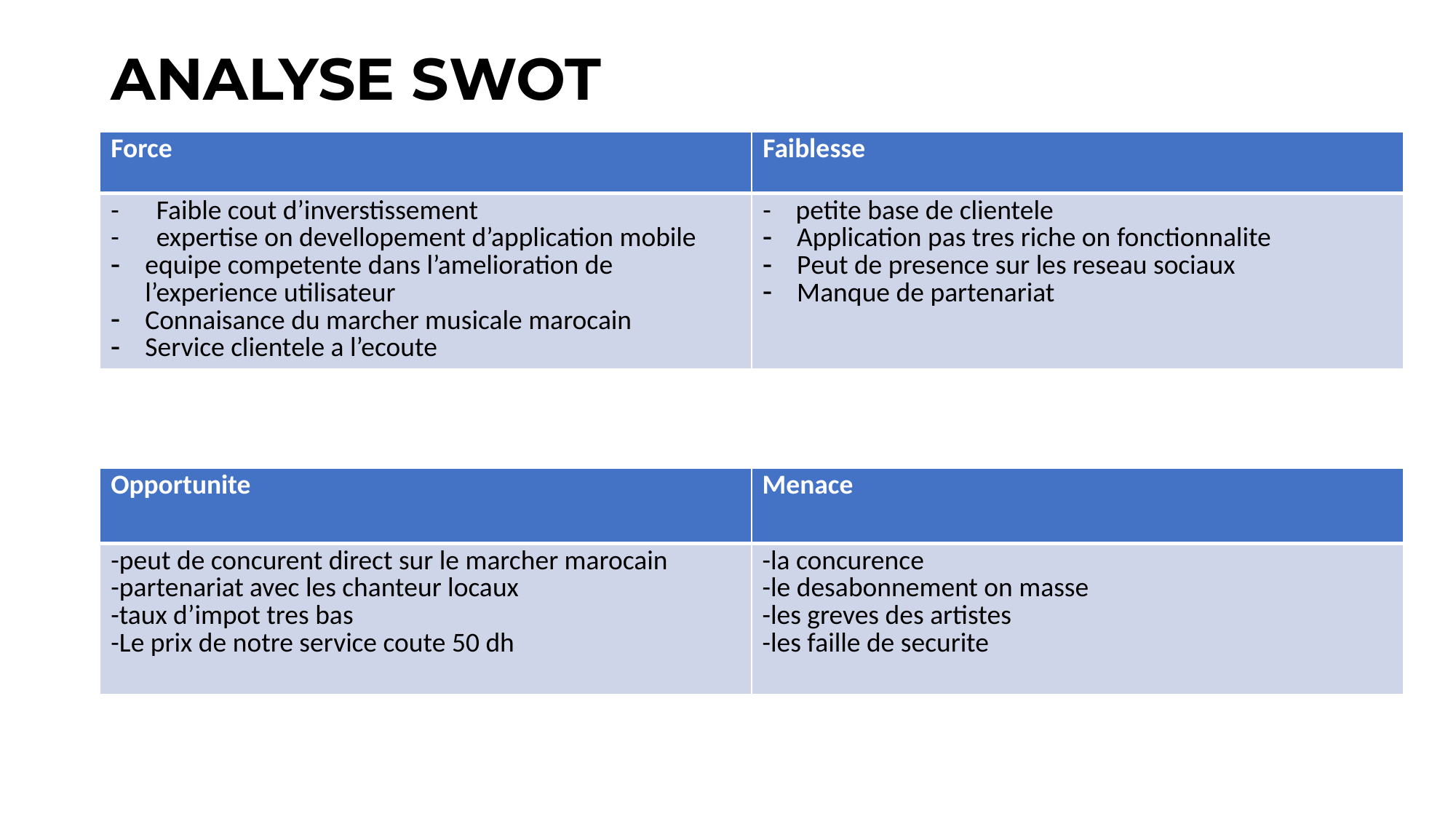

# ANALYSE SWOT
| Force | Faiblesse |
| --- | --- |
| - Faible cout d’inverstissement - expertise on devellopement d’application mobile equipe competente dans l’amelioration de l’experience utilisateur Connaisance du marcher musicale marocain Service clientele a l’ecoute | - petite base de clientele Application pas tres riche on fonctionnalite Peut de presence sur les reseau sociaux Manque de partenariat |
| Opportunite | Menace |
| --- | --- |
| -peut de concurent direct sur le marcher marocain -partenariat avec les chanteur locaux -taux d’impot tres bas -Le prix de notre service coute 50 dh | -la concurence -le desabonnement on masse -les greves des artistes -les faille de securite |